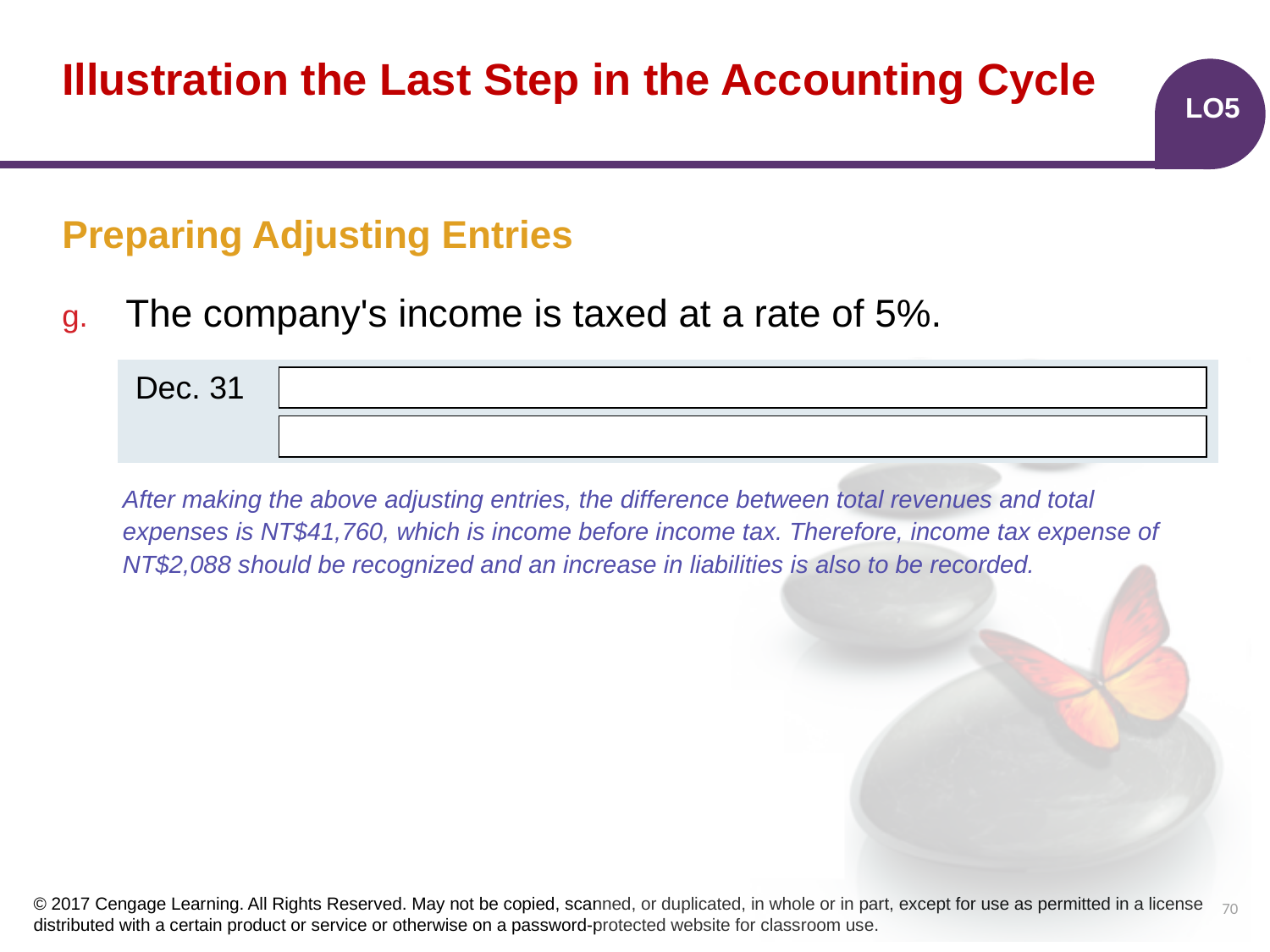

# Illustration the Last Step in the Accounting Cycle
LO5
Preparing Adjusting Entries
The company's income is taxed at a rate of 5%.

|  |  |  |  |
| --- | --- | --- | --- |
|  |  |  |  |
2,088
Dec. 31
Income Tax Expense

2,088
Income Tax Payable

After making the above adjusting entries, the difference between total revenues and total expenses is NT$41,760, which is income before income tax. Therefore, income tax expense of NT$2,088 should be recognized and an increase in liabilities is also to be recorded.
70